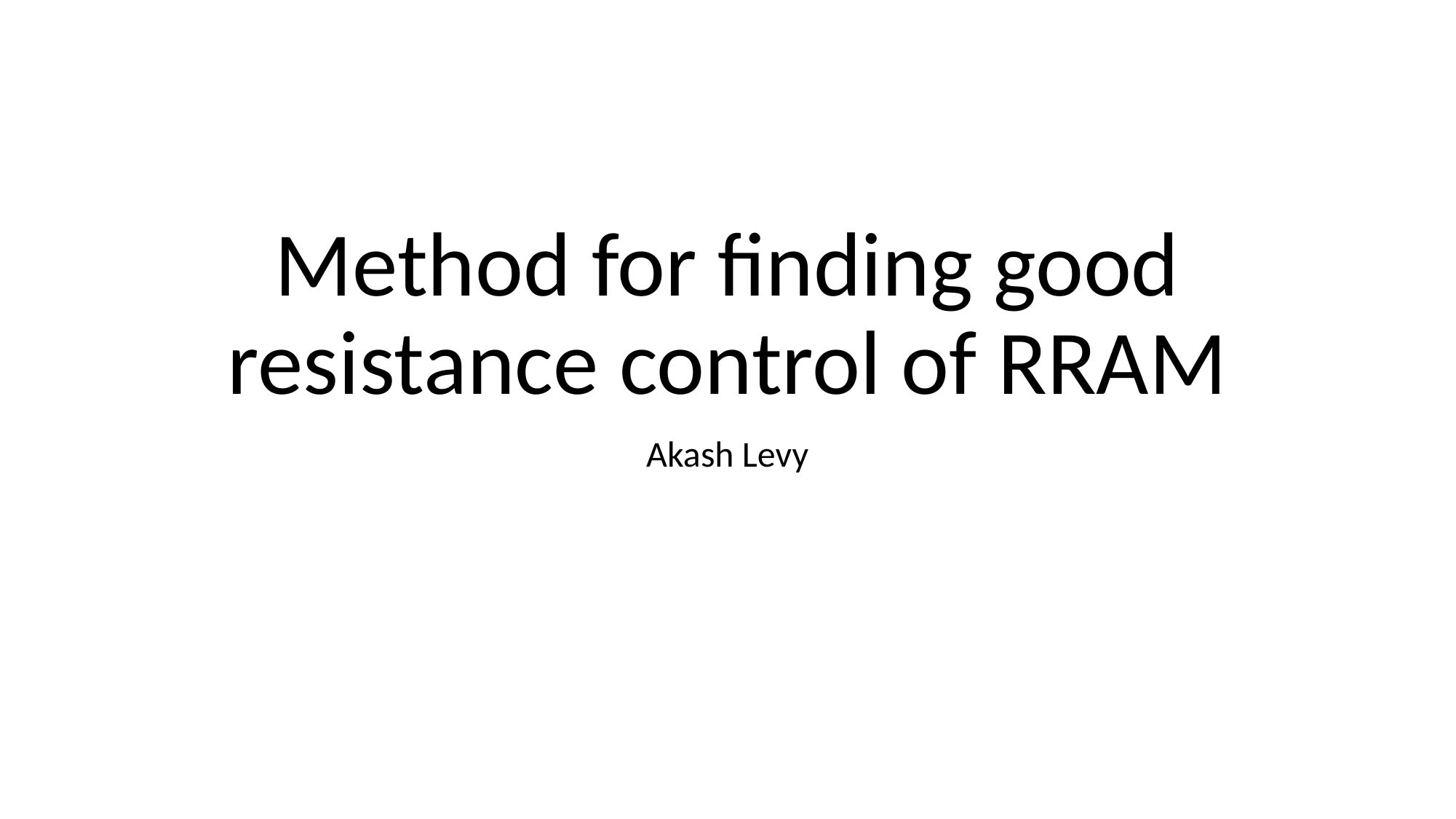

# Method for finding good resistance control of RRAM
Akash Levy